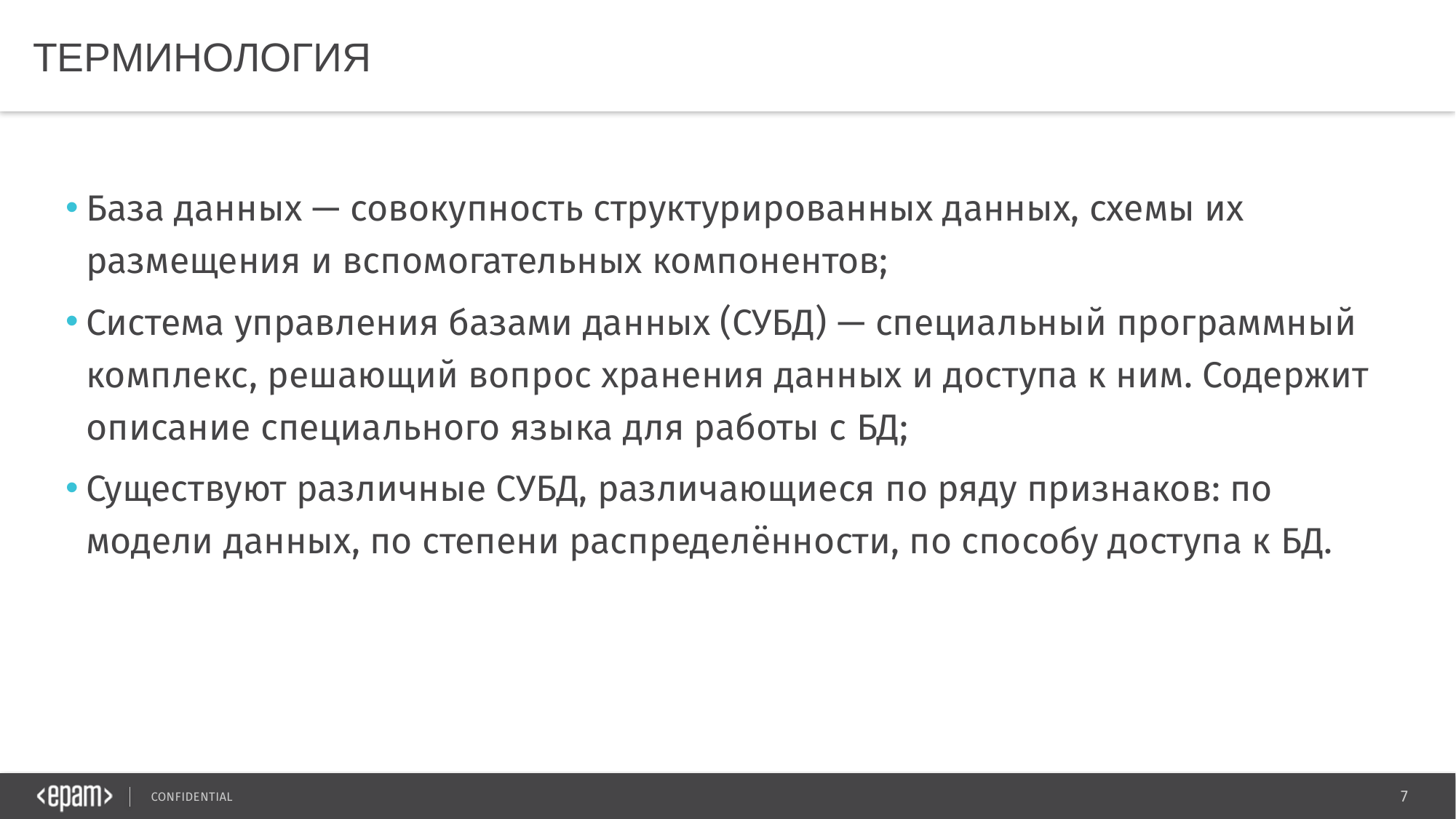

# Терминология
База данных — совокупность структурированных данных, схемы их размещения и вспомогательных компонентов;
Система управления базами данных (СУБД) — специальный программный комплекс, решающий вопрос хранения данных и доступа к ним. Содержит описание специального языка для работы с БД;
Существуют различные СУБД, различающиеся по ряду признаков: по модели данных, по степени распределённости, по способу доступа к БД.